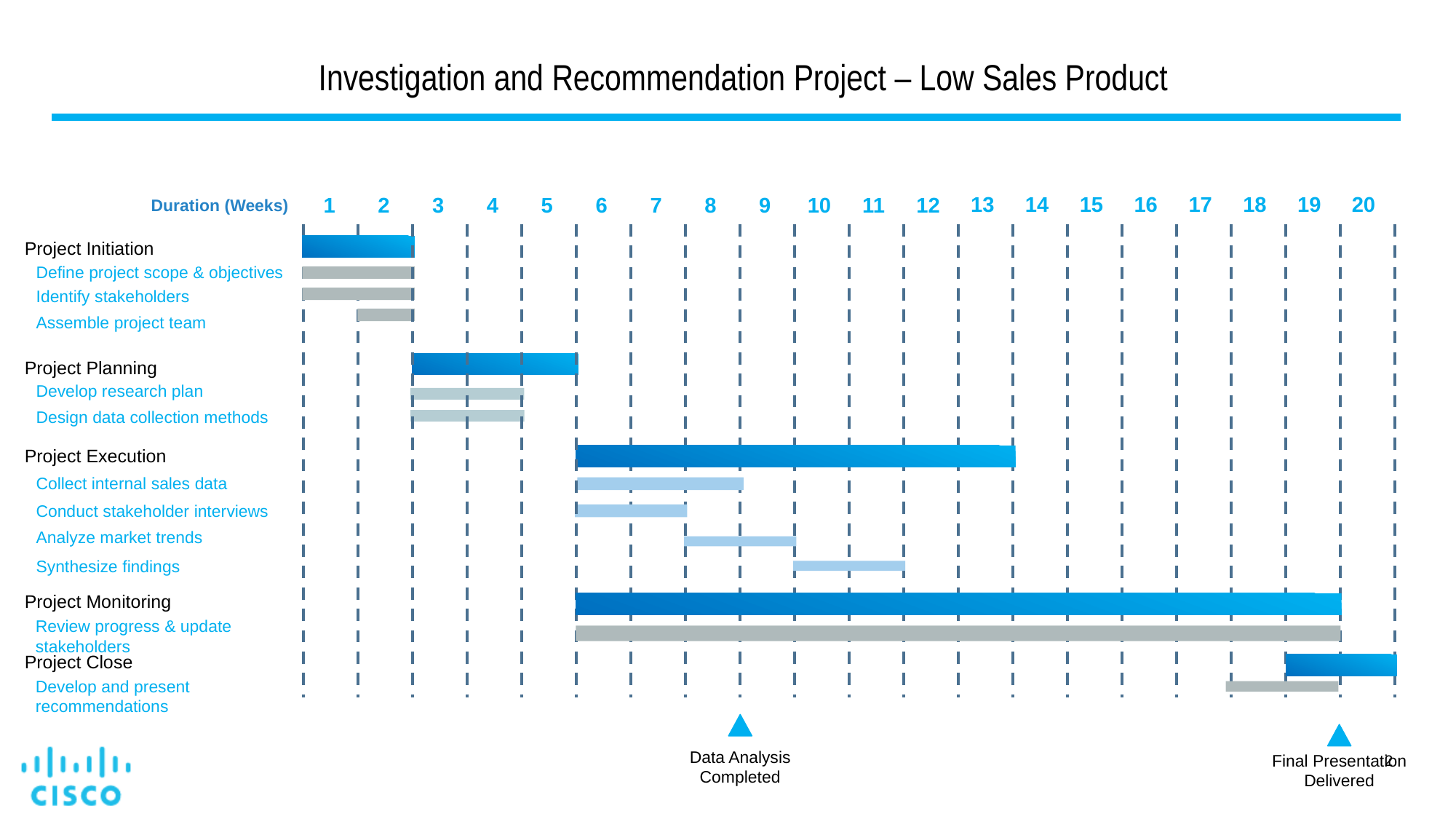

# Investigation and Recommendation Project – Low Sales Product
13
14
15
16
17
18
19
20
1
2
3
4
5
6
7
8
9
10
11
12
Duration (Weeks)
Project Initiation

Define project scope & objectives

Identify stakeholders

Assemble project team

Project Planning

Develop research plan

Design data collection methods

Project Execution

Collect internal sales data

Conduct stakeholder interviews

Analyze market trends

Synthesize findings

Project Monitoring

Review progress & update stakeholders

Project Close

Develop and present recommendations

Data Analysis Completed
Final Presentation Delivered